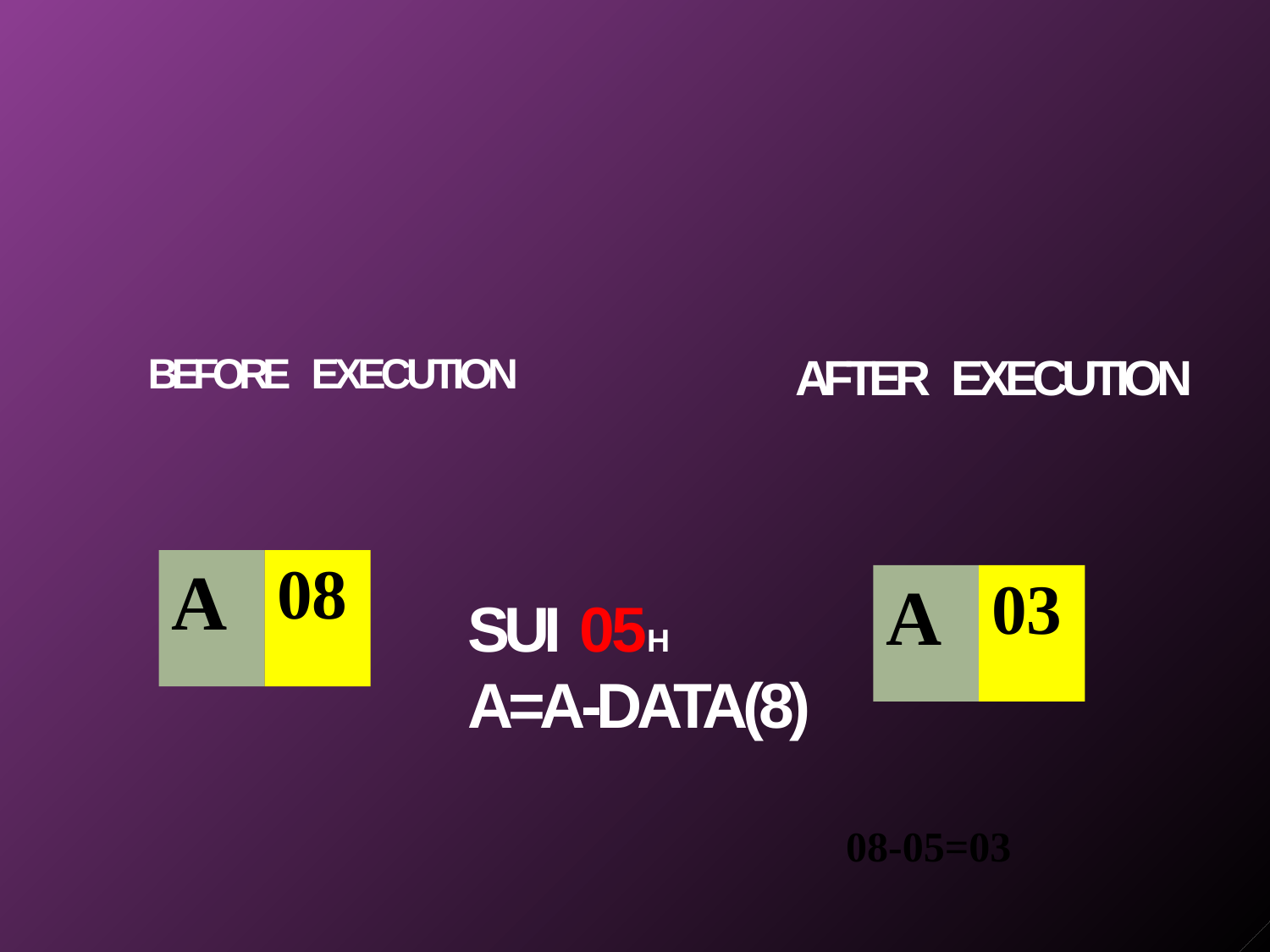

BEFORE  EXECUTION
AFTER  EXECUTION
A

08

A

03
SUI 05H
A=A-DATA(8)
08-05=03